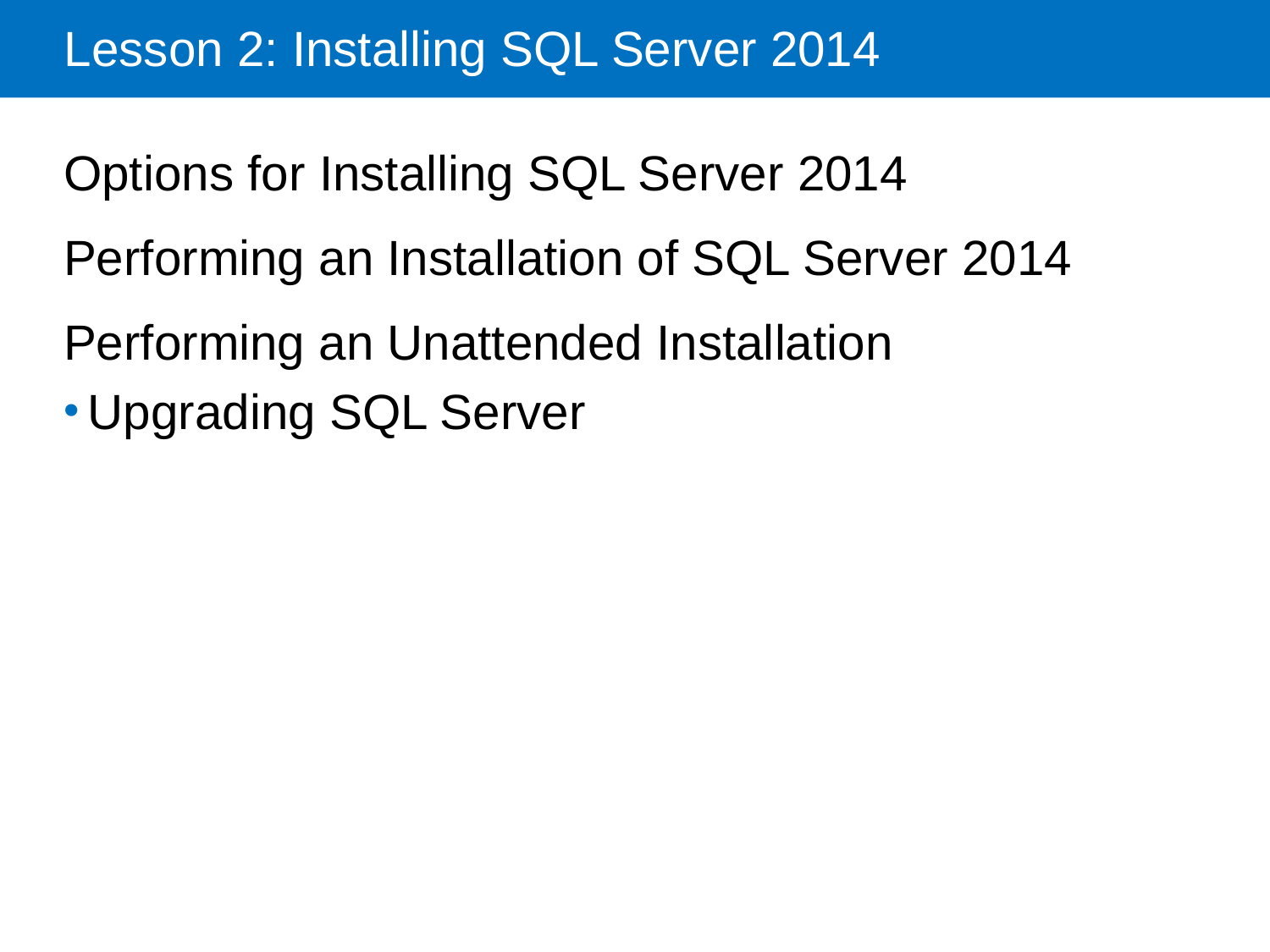

# Lesson 2: Installing SQL Server 2014
Options for Installing SQL Server 2014
Performing an Installation of SQL Server 2014
Performing an Unattended Installation
Upgrading SQL Server